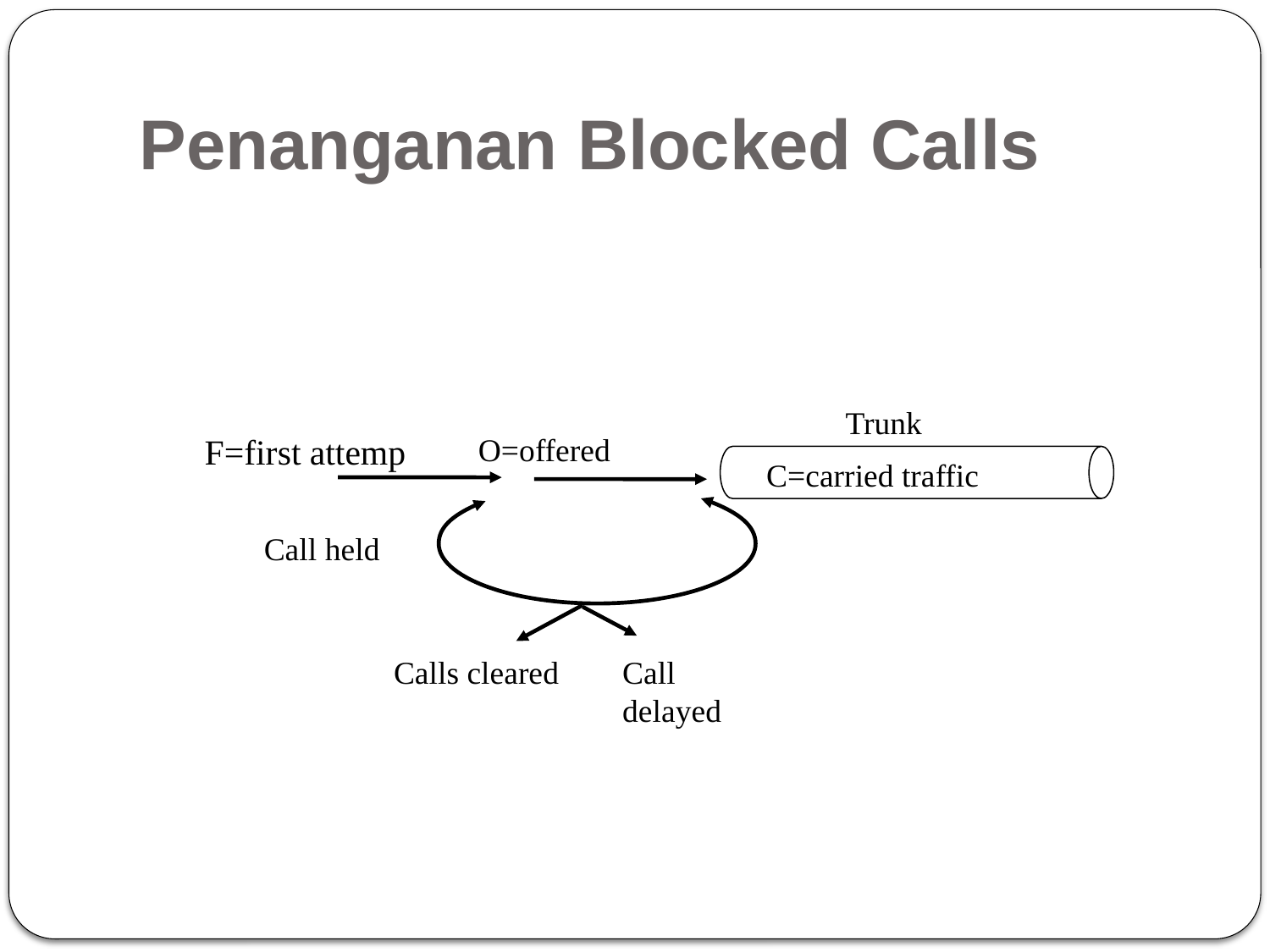

# Penanganan Blocked Calls

Trunk
F=first attemp
O=offered
C=carried traffic

Call held

Calls cleared
Call delayed
10